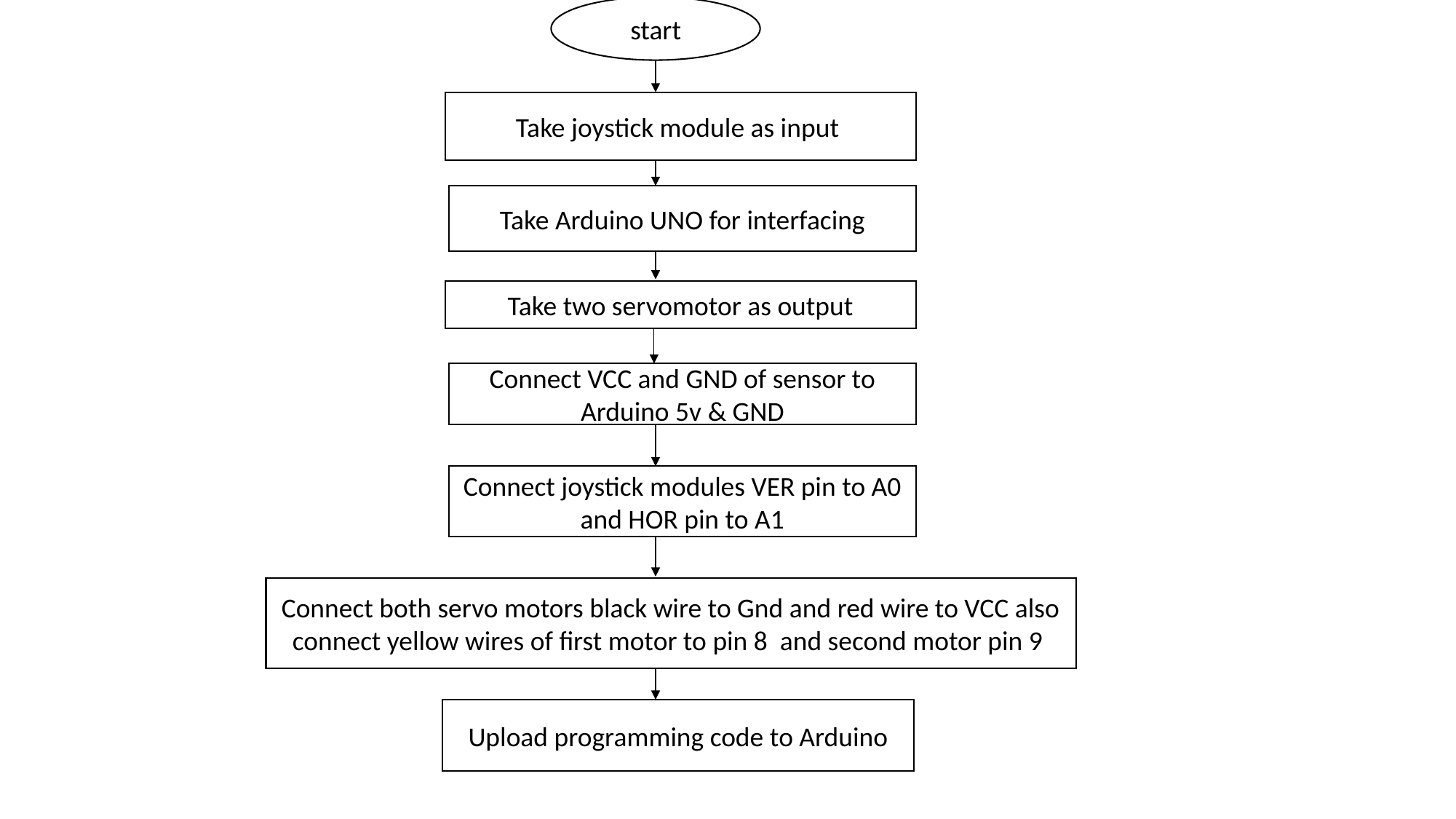

start
Take joystick module as input
Take Arduino UNO for interfacing
Take two servomotor as output
Connect VCC and GND of sensor to Arduino 5v & GND
Connect joystick modules VER pin to A0 and HOR pin to A1
Connect both servo motors black wire to Gnd and red wire to VCC also connect yellow wires of first motor to pin 8  and second motor pin 9
Upload programming code to Arduino